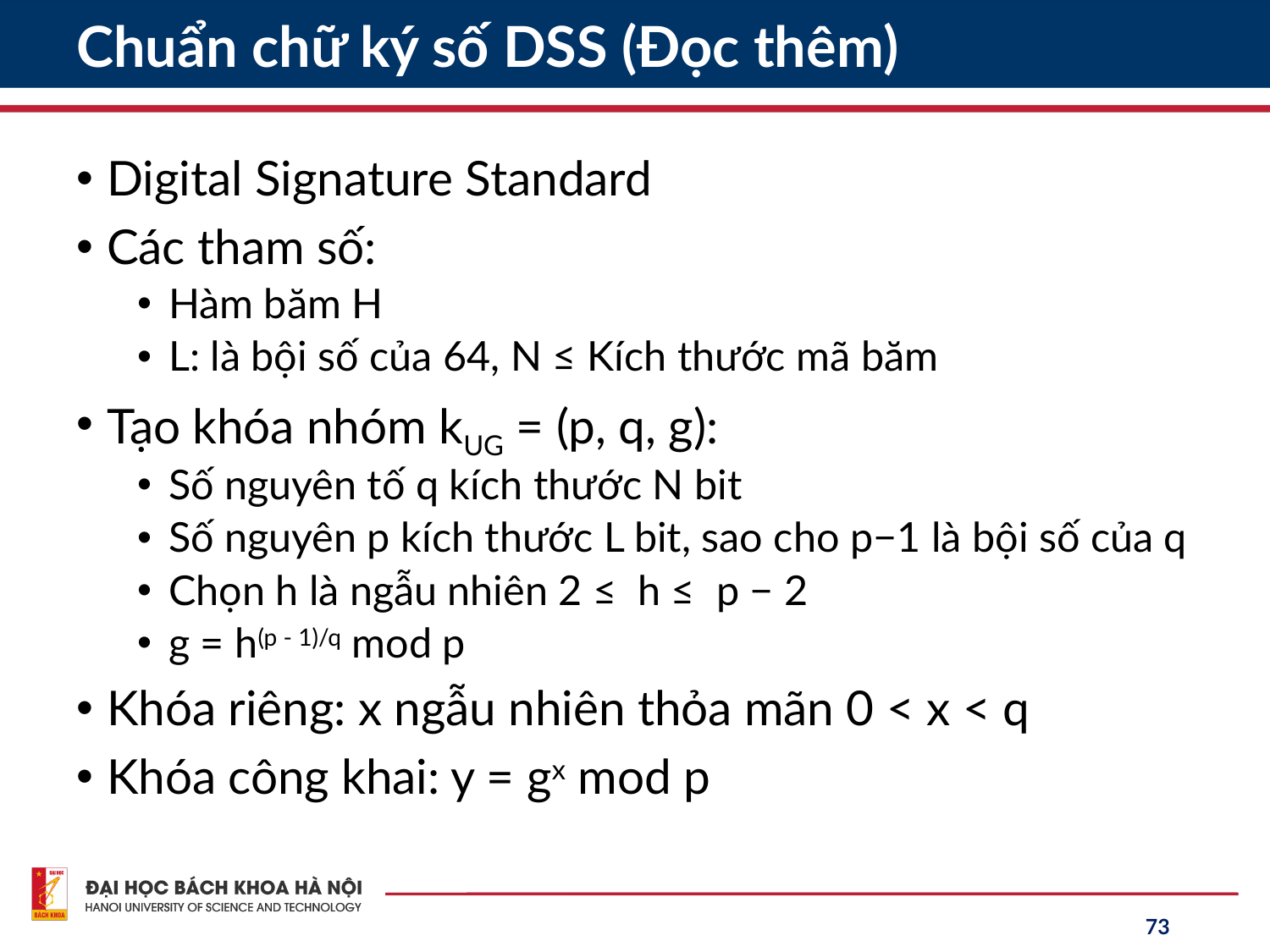

# Chuẩn chữ ký số DSS (Đọc thêm)
Digital Signature Standard
Các tham số:
Hàm băm H
L: là bội số của 64, N ≤ Kích thước mã băm
Tạo khóa nhóm kUG = (p, q, g):
Số nguyên tố q kích thước N bit
Số nguyên p kích thước L bit, sao cho p−1 là bội số của q
Chọn h là ngẫu nhiên 2 ≤  h ≤  p − 2
g = h(p - 1)/q mod p
Khóa riêng: x ngẫu nhiên thỏa mãn 0 < x < q
Khóa công khai: y = gx mod p
73